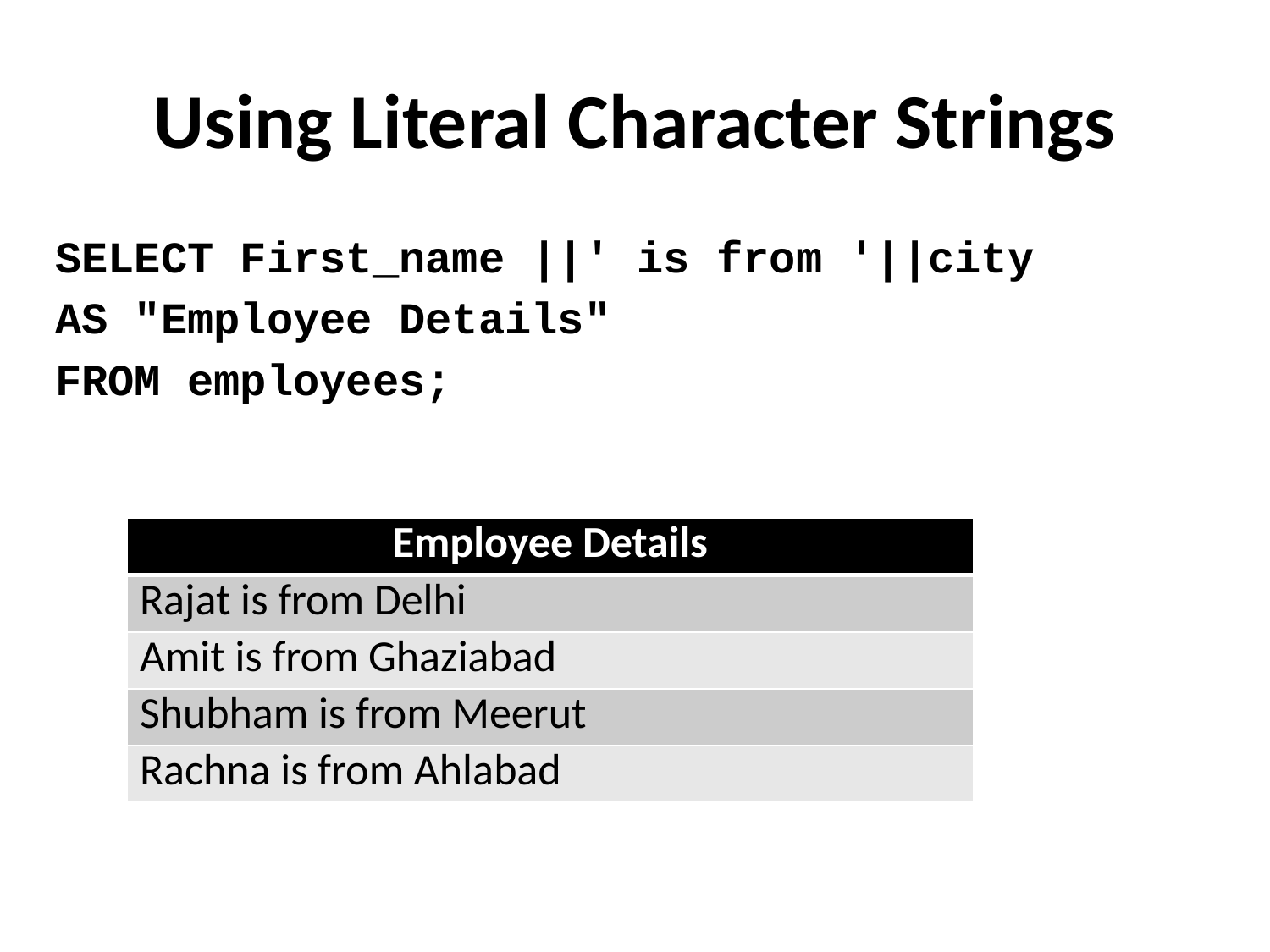

# Using Literal Character Strings
SELECT First_name ||' is from '||city
AS "Employee Details"
FROM employees;
| Employee Details |
| --- |
| Rajat is from Delhi |
| Amit is from Ghaziabad |
| Shubham is from Meerut |
| Rachna is from Ahlabad |